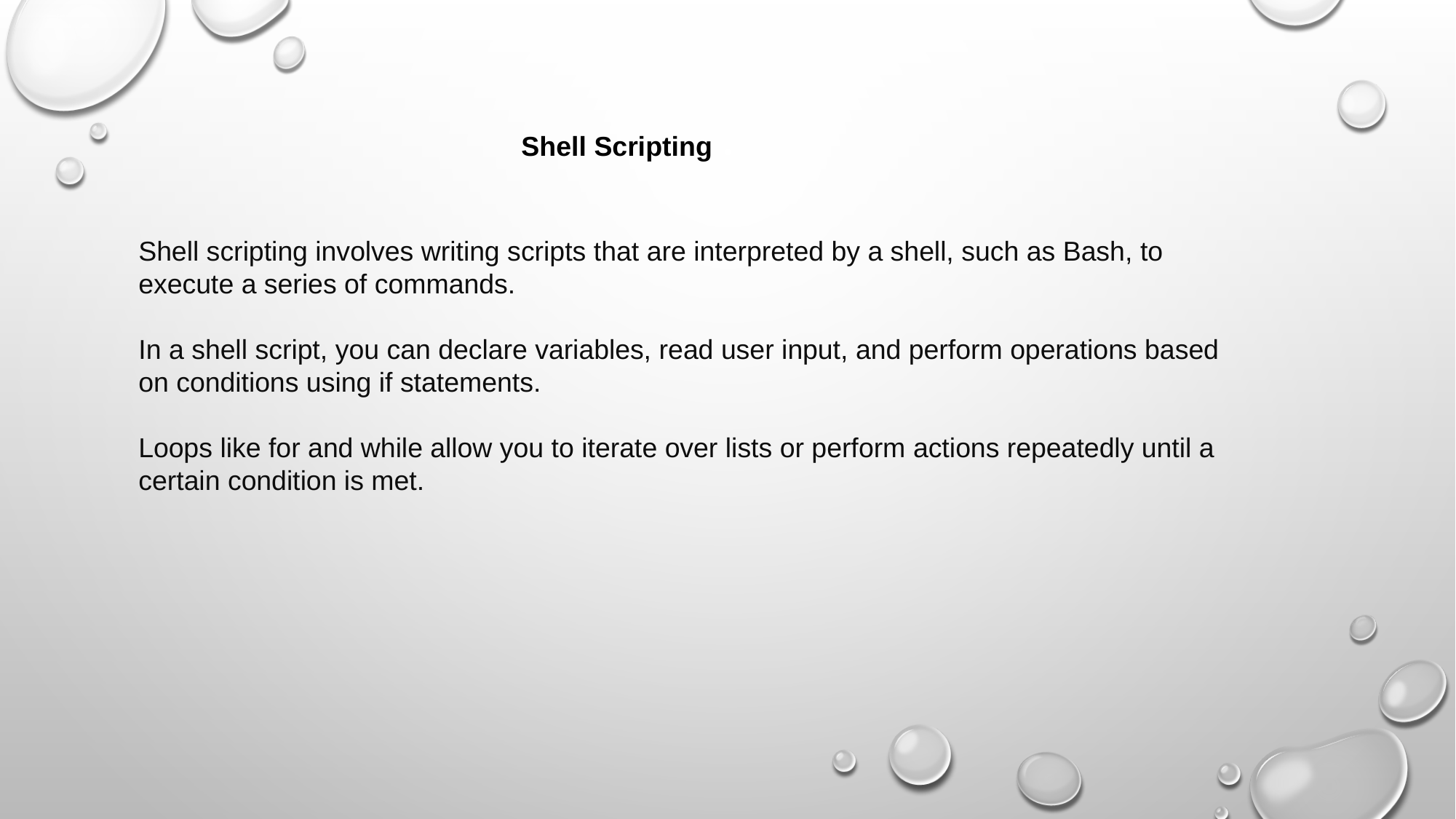

Shell Scripting
Shell scripting involves writing scripts that are interpreted by a shell, such as Bash, to execute a series of commands.

In a shell script, you can declare variables, read user input, and perform operations based on conditions using if statements.

Loops like for and while allow you to iterate over lists or perform actions repeatedly until a certain condition is met.